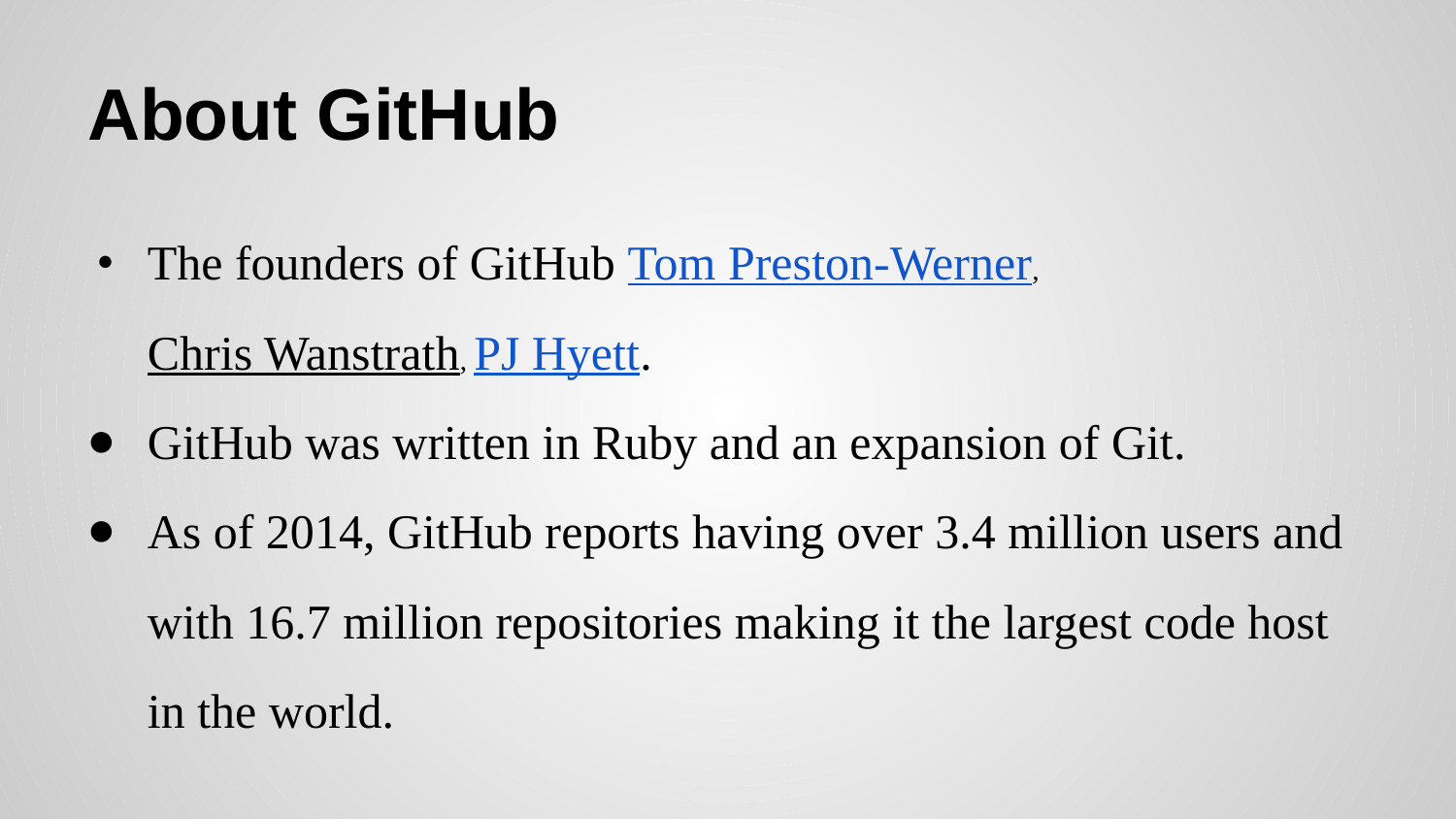

# About GitHub
The founders of GitHub Tom Preston-Werner, Chris Wanstrath, PJ Hyett.
GitHub was written in Ruby and an expansion of Git.
As of 2014, GitHub reports having over 3.4 million users and with 16.7 million repositories making it the largest code host in the world.